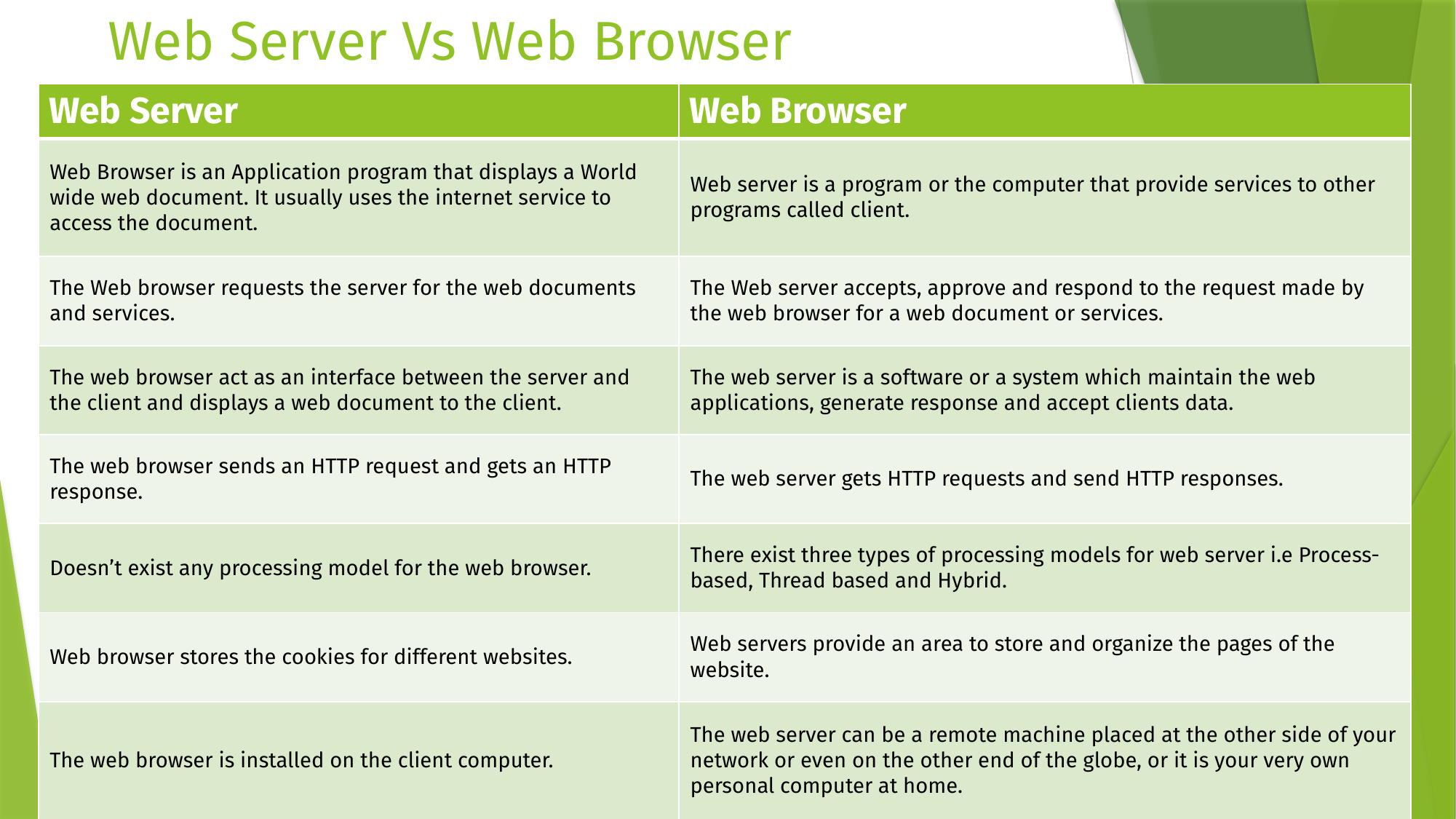

# Web Server Vs Web Browser
| Web Server | Web Browser |
| --- | --- |
| Web Browser is an Application program that displays a World wide web document. It usually uses the internet service to access the document. | Web server is a program or the computer that provide services to other programs called client. |
| The Web browser requests the server for the web documents and services. | The Web server accepts, approve and respond to the request made by the web browser for a web document or services. |
| The web browser act as an interface between the server and the client and displays a web document to the client. | The web server is a software or a system which maintain the web applications, generate response and accept clients data. |
| The web browser sends an HTTP request and gets an HTTP response. | The web server gets HTTP requests and send HTTP responses. |
| Doesn’t exist any processing model for the web browser. | There exist three types of processing models for web server i.e Process-based, Thread based and Hybrid. |
| Web browser stores the cookies for different websites. | Web servers provide an area to store and organize the pages of the website. |
| The web browser is installed on the client computer. | The web server can be a remote machine placed at the other side of your network or even on the other end of the globe, or it is your very own personal computer at home. |